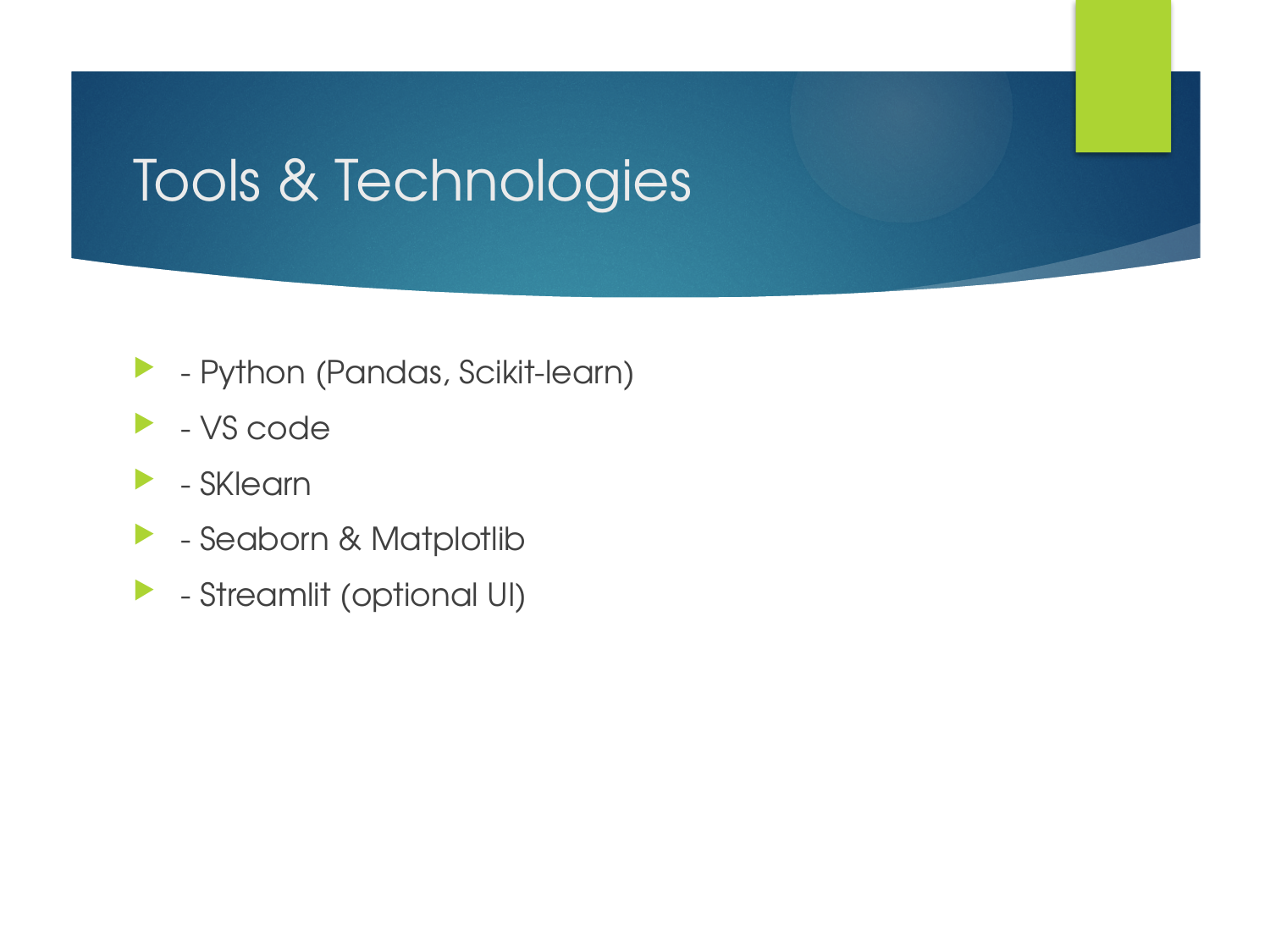

# Tools & Technologies
- Python (Pandas, Scikit-learn)
- VS code
- SKlearn
- Seaborn & Matplotlib
- Streamlit (optional UI)